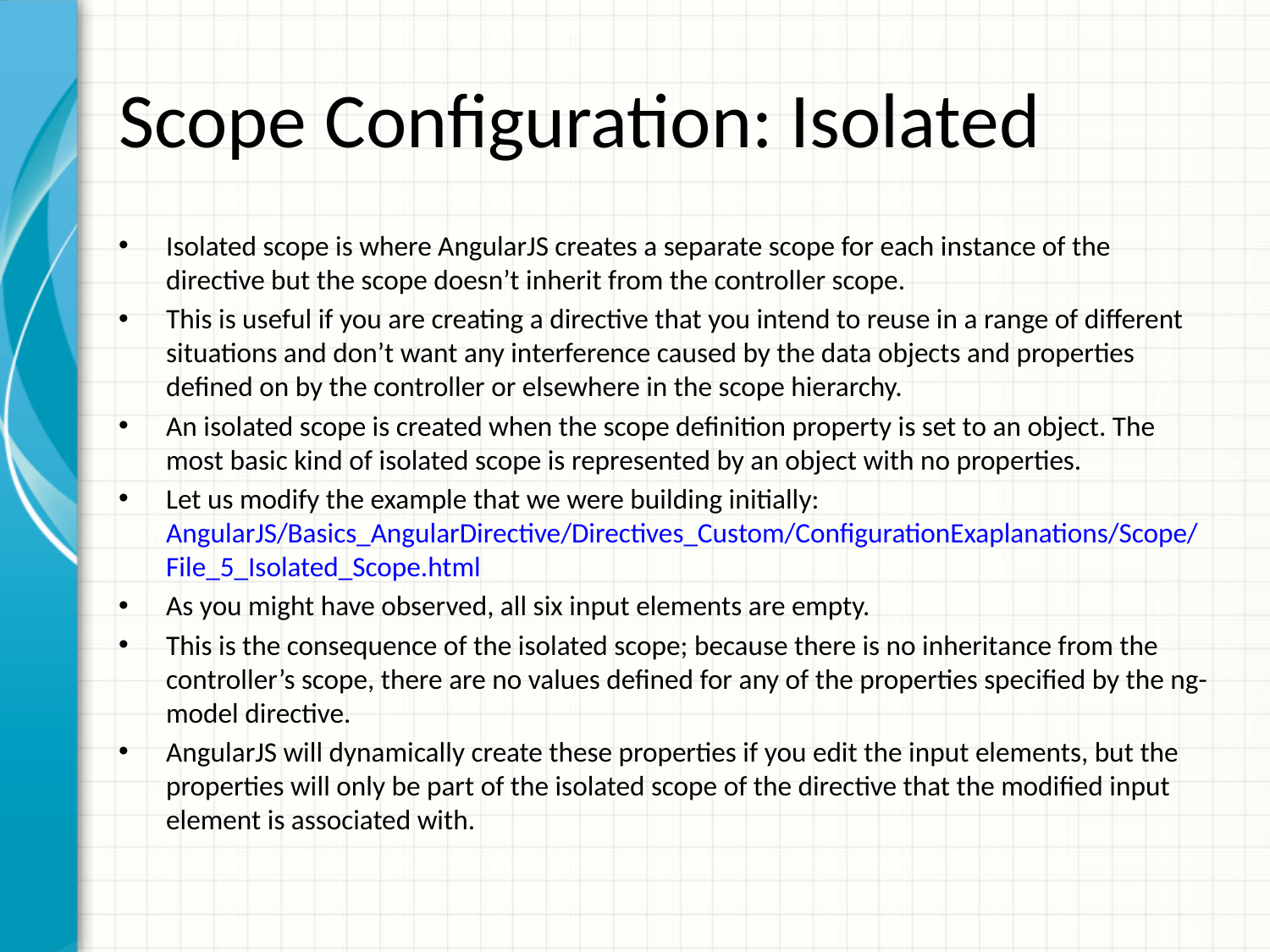

# Scope Configuration: Isolated
Isolated scope is where AngularJS creates a separate scope for each instance of the directive but the scope doesn’t inherit from the controller scope.
This is useful if you are creating a directive that you intend to reuse in a range of different situations and don’t want any interference caused by the data objects and properties defined on by the controller or elsewhere in the scope hierarchy.
An isolated scope is created when the scope definition property is set to an object. The most basic kind of isolated scope is represented by an object with no properties.
Let us modify the example that we were building initially: AngularJS/Basics_AngularDirective/Directives_Custom/ConfigurationExaplanations/Scope/File_5_Isolated_Scope.html
As you might have observed, all six input elements are empty.
This is the consequence of the isolated scope; because there is no inheritance from the controller’s scope, there are no values defined for any of the properties specified by the ng-model directive.
AngularJS will dynamically create these properties if you edit the input elements, but the properties will only be part of the isolated scope of the directive that the modified input element is associated with.